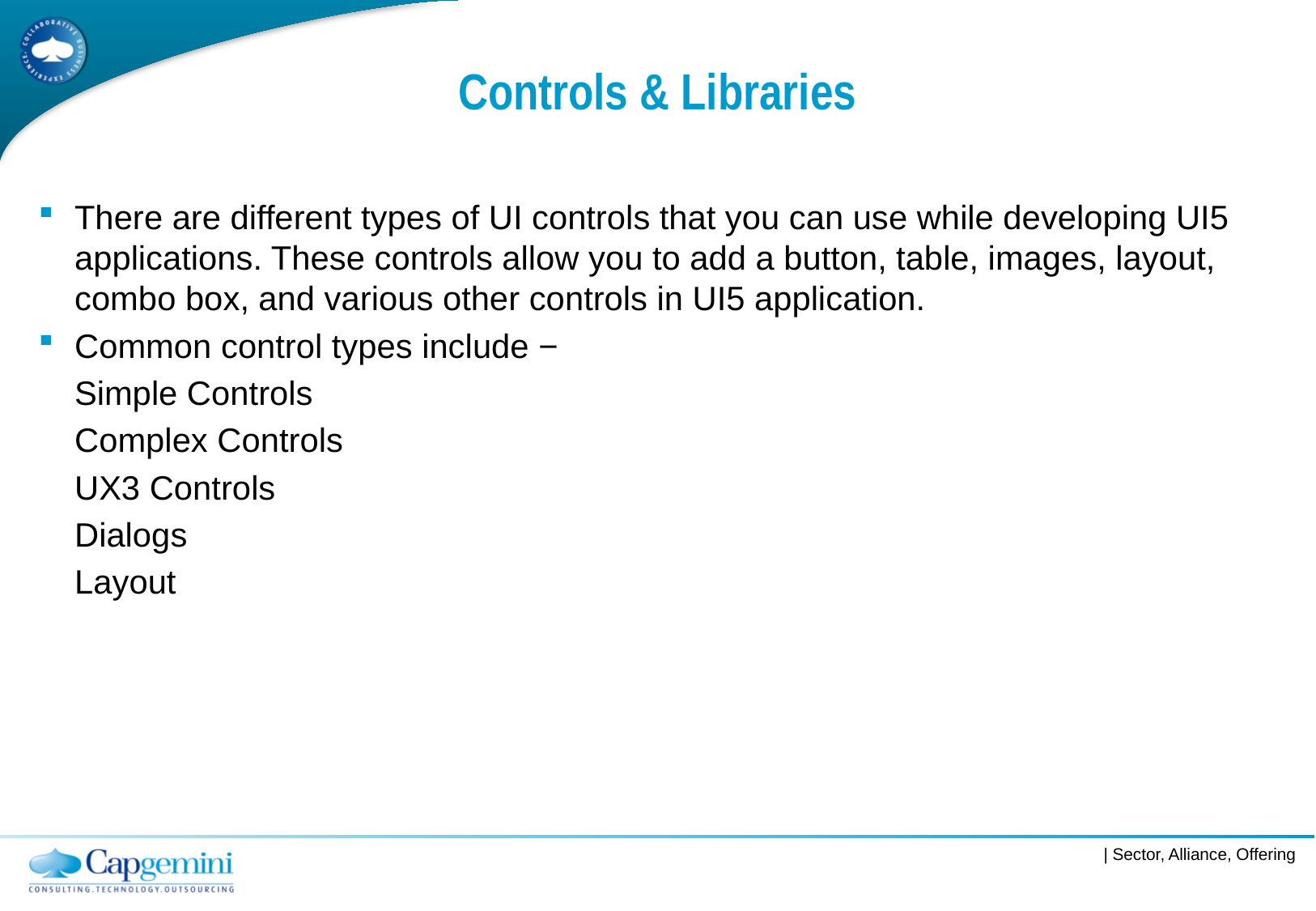

# Controls & Libraries
There are different types of UI controls that you can use while developing UI5 applications. These controls allow you to add a button, table, images, layout, combo box, and various other controls in UI5 application.
Common control types include −
	Simple Controls
	Complex Controls
	UX3 Controls
	Dialogs
	Layout